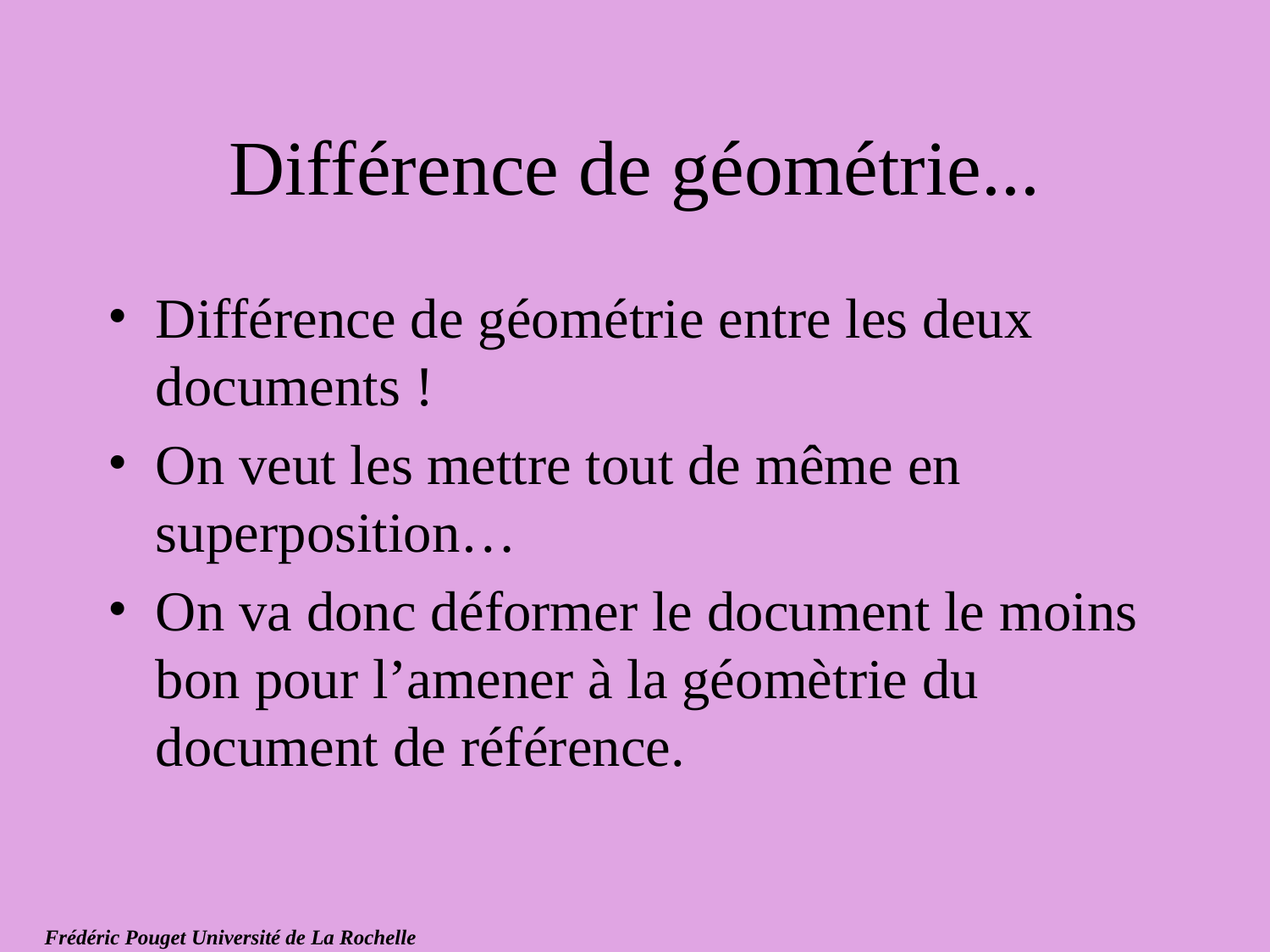

# Différence de géométrie...
Différence de géométrie entre les deux documents !
On veut les mettre tout de même en superposition…
On va donc déformer le document le moins bon pour l’amener à la géomètrie du document de référence.
Frédéric Pouget Université de La Rochelle